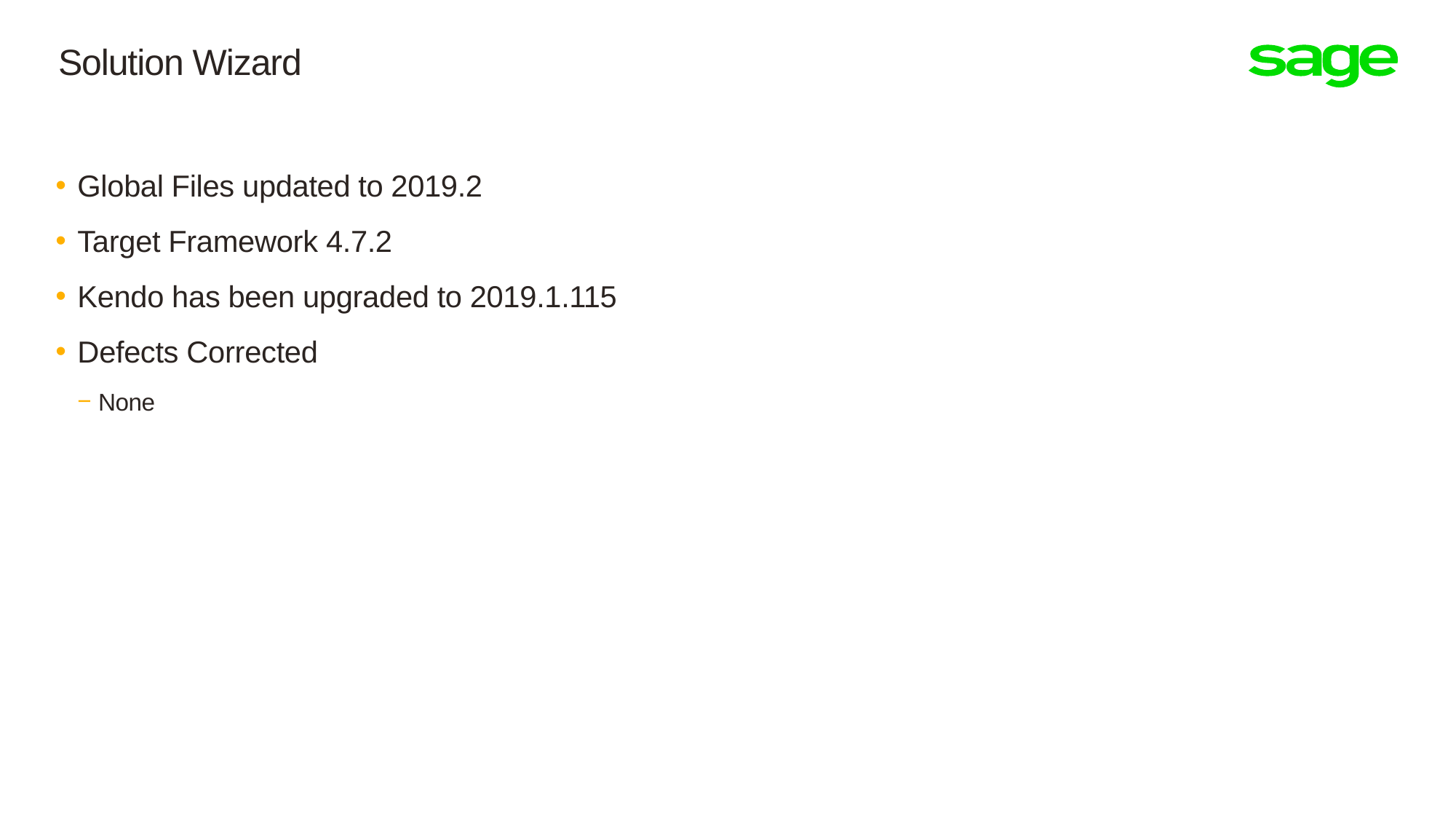

# Solution Wizard
Global Files updated to 2019.2
Target Framework 4.7.2
Kendo has been upgraded to 2019.1.115
Defects Corrected
None